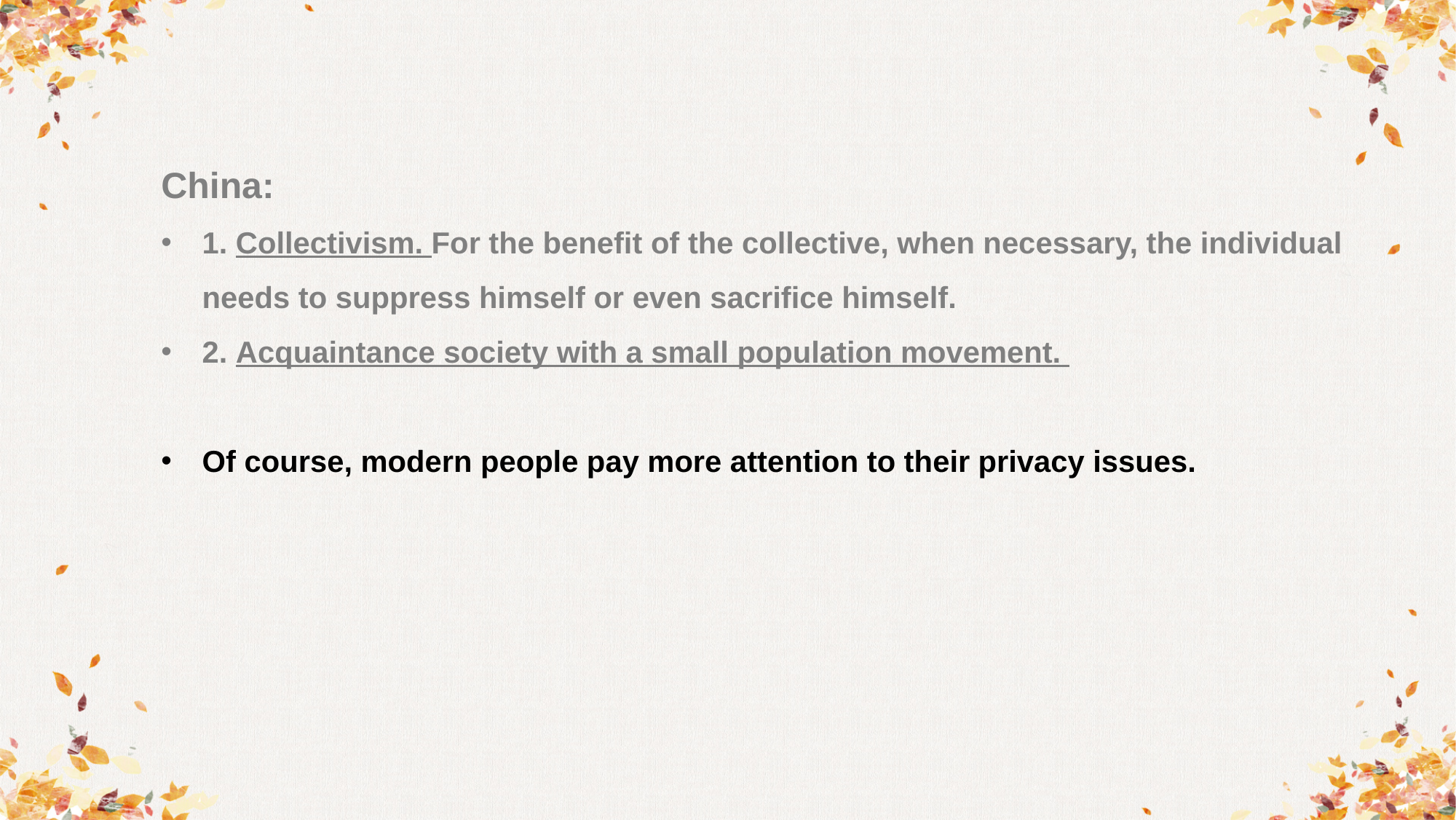

China:
1. Collectivism. For the benefit of the collective, when necessary, the individual needs to suppress himself or even sacrifice himself.
2. Acquaintance society with a small population movement.

Of course, modern people pay more attention to their privacy issues.